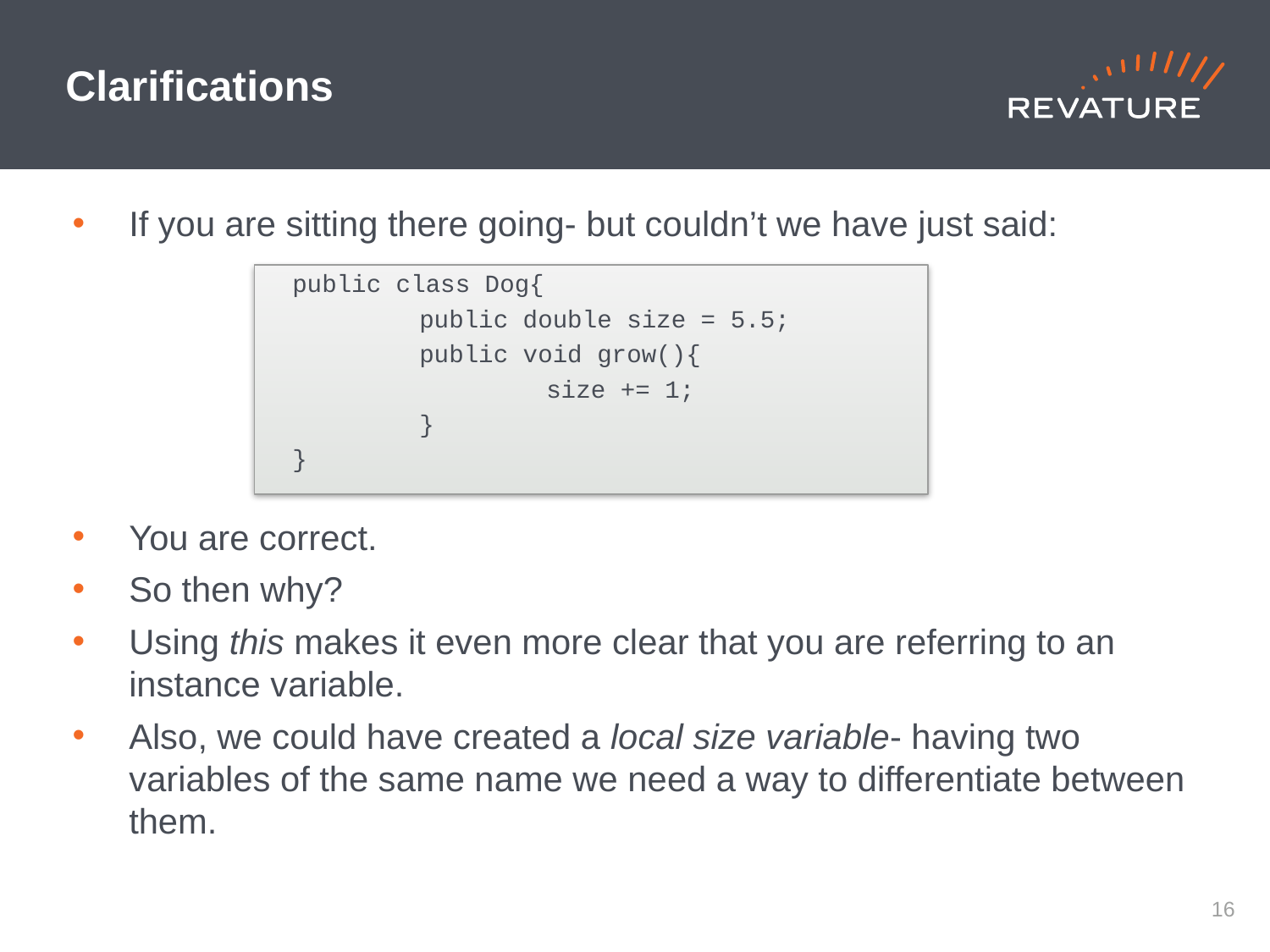

# Clarifications
If you are sitting there going- but couldn’t we have just said:

You are correct.
So then why?
Using this makes it even more clear that you are referring to an instance variable.
Also, we could have created a local size variable- having two variables of the same name we need a way to differentiate between them.
public class Dog{
	public double size = 5.5;
	public void grow(){
		size += 1;
	}
}

16